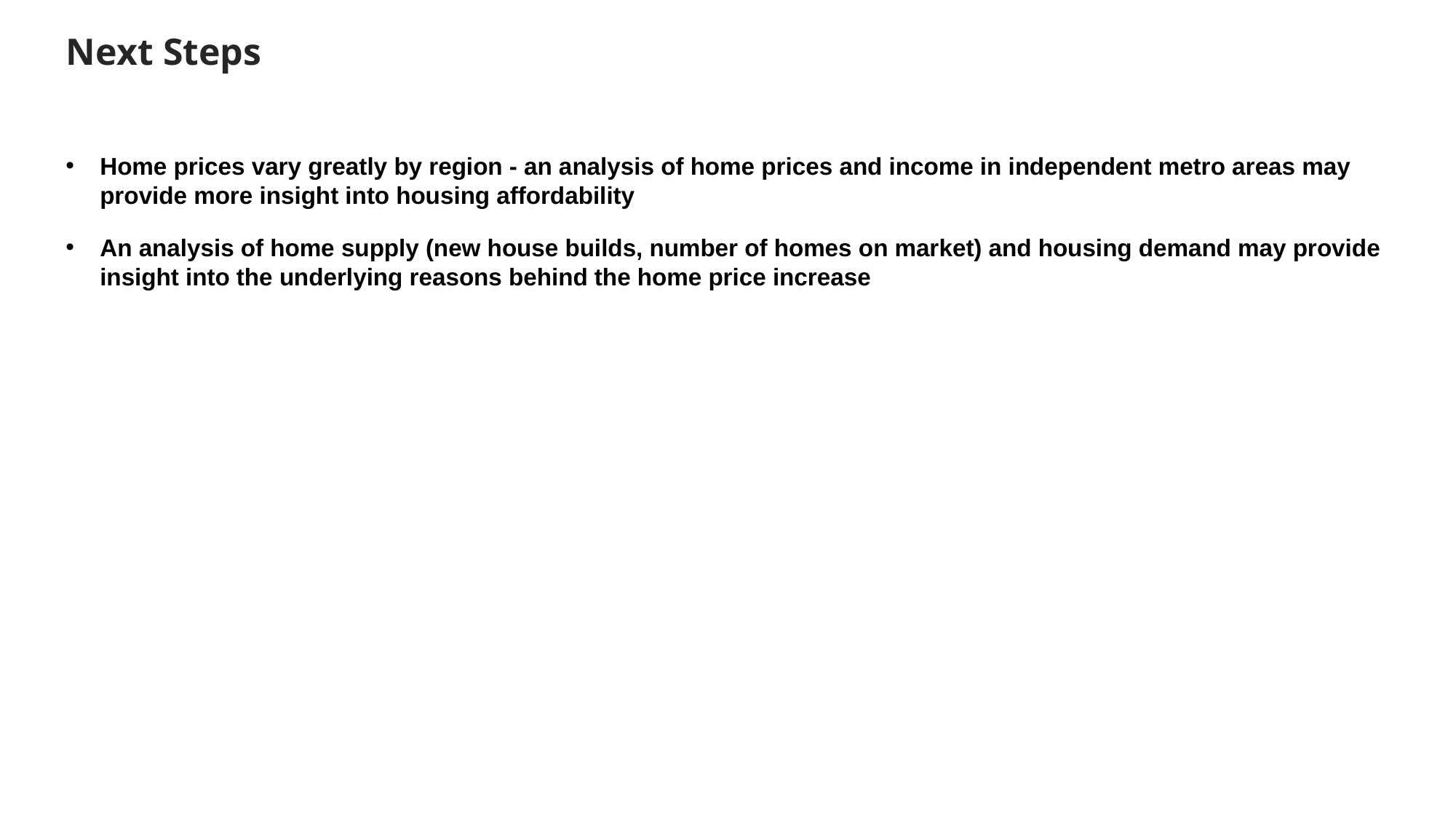

Next Steps
Home prices vary greatly by region - an analysis of home prices and income in independent metro areas may provide more insight into housing affordability
An analysis of home supply (new house builds, number of homes on market) and housing demand may provide insight into the underlying reasons behind the home price increase